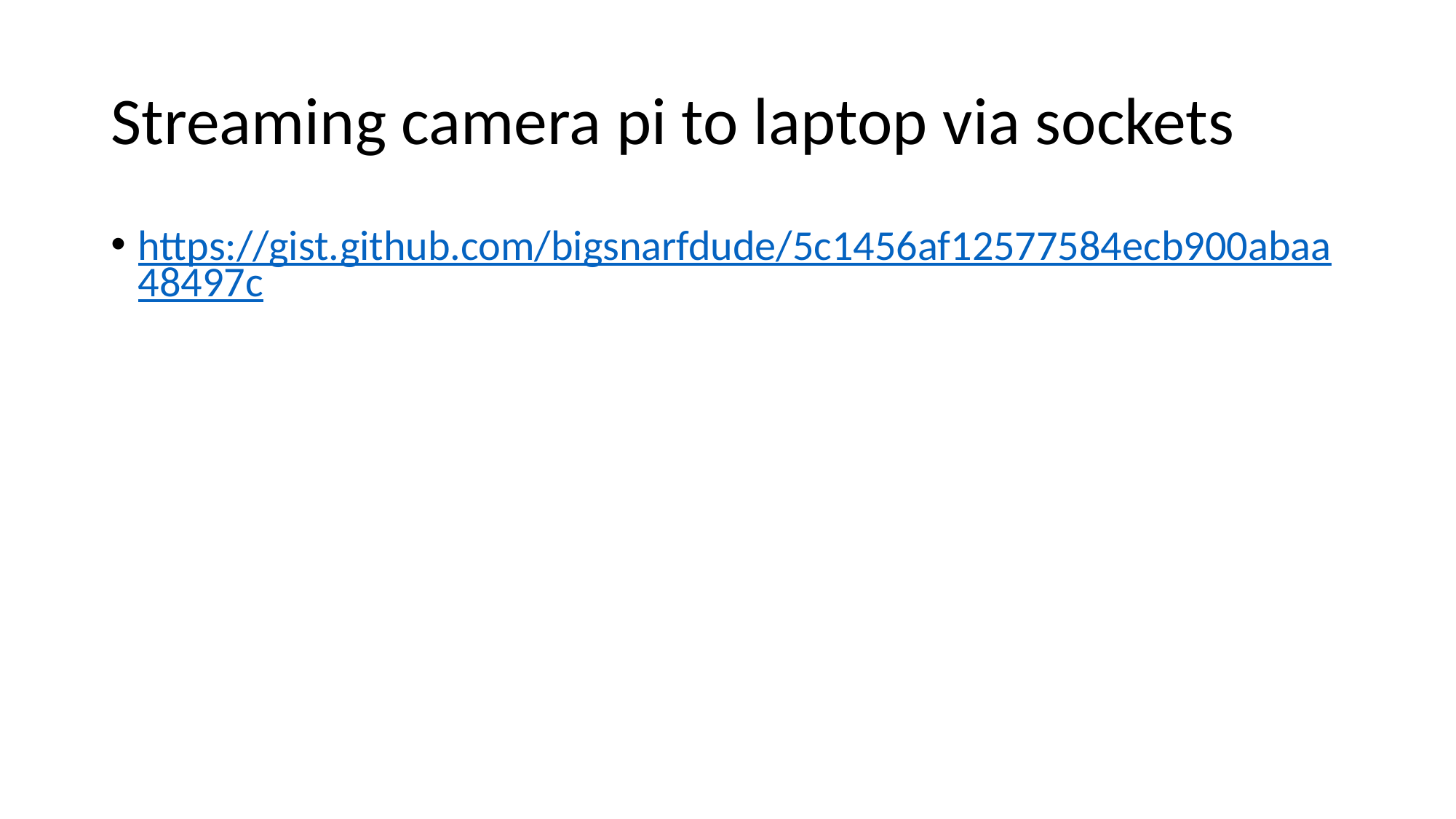

# Streaming camera pi to laptop via sockets
https://gist.github.com/bigsnarfdude/5c1456af12577584ecb900abaa48497c